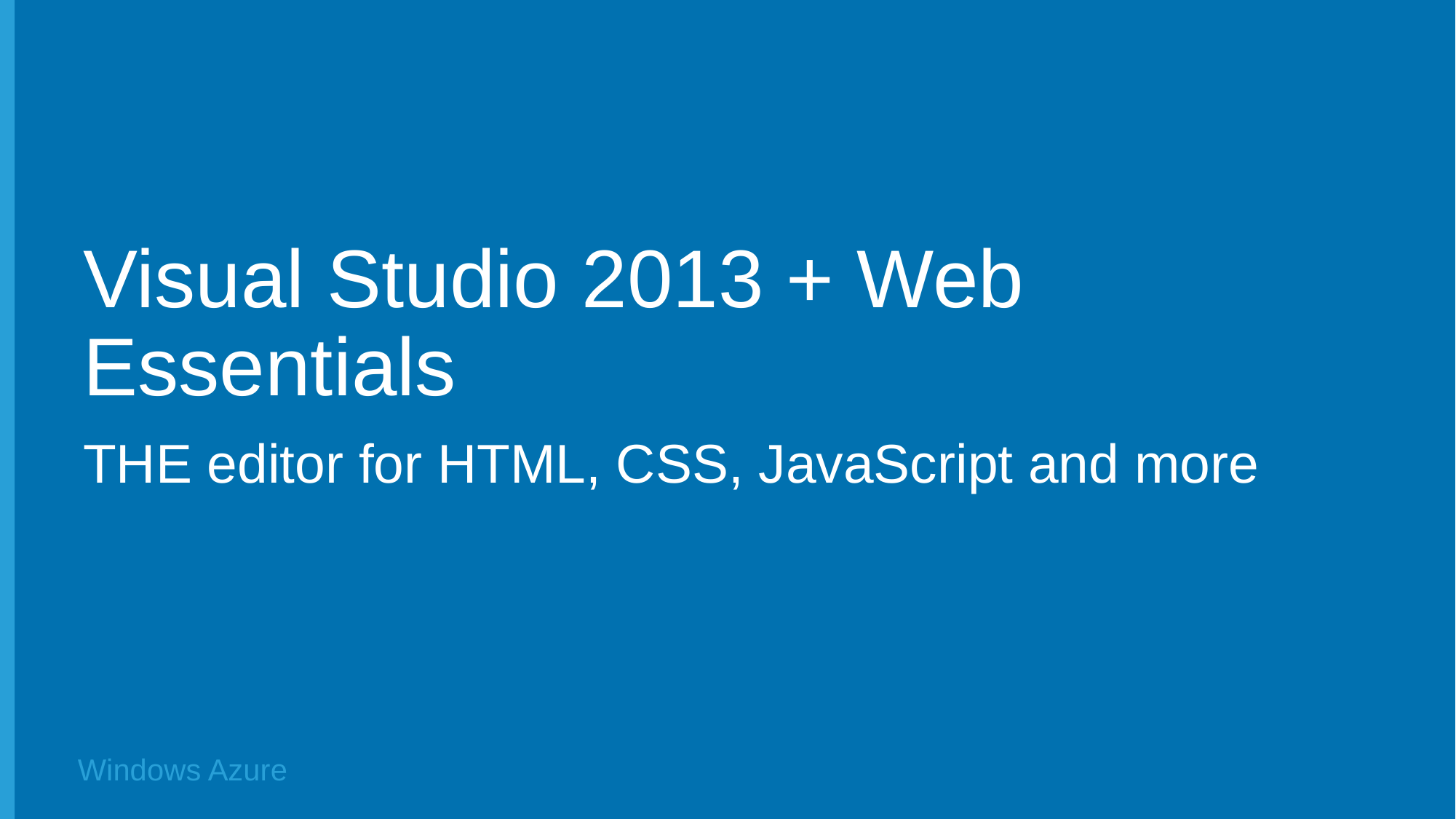

# Visual Studio 2013 + Web Essentials
THE editor for HTML, CSS, JavaScript and more